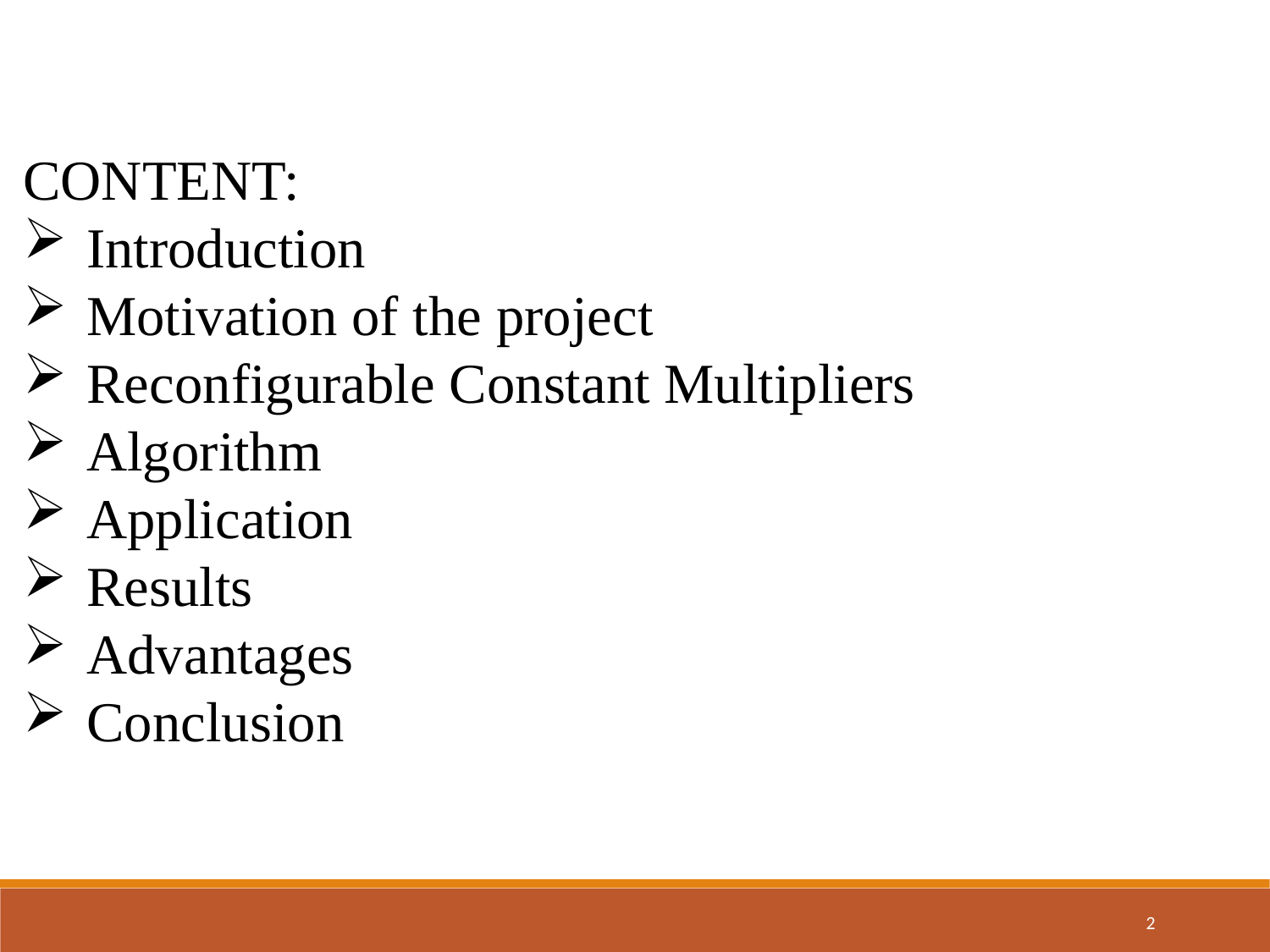

CONTENT:
Introduction
Motivation of the project
Reconfigurable Constant Multipliers
Algorithm
Application
Results
Advantages
Conclusion

2